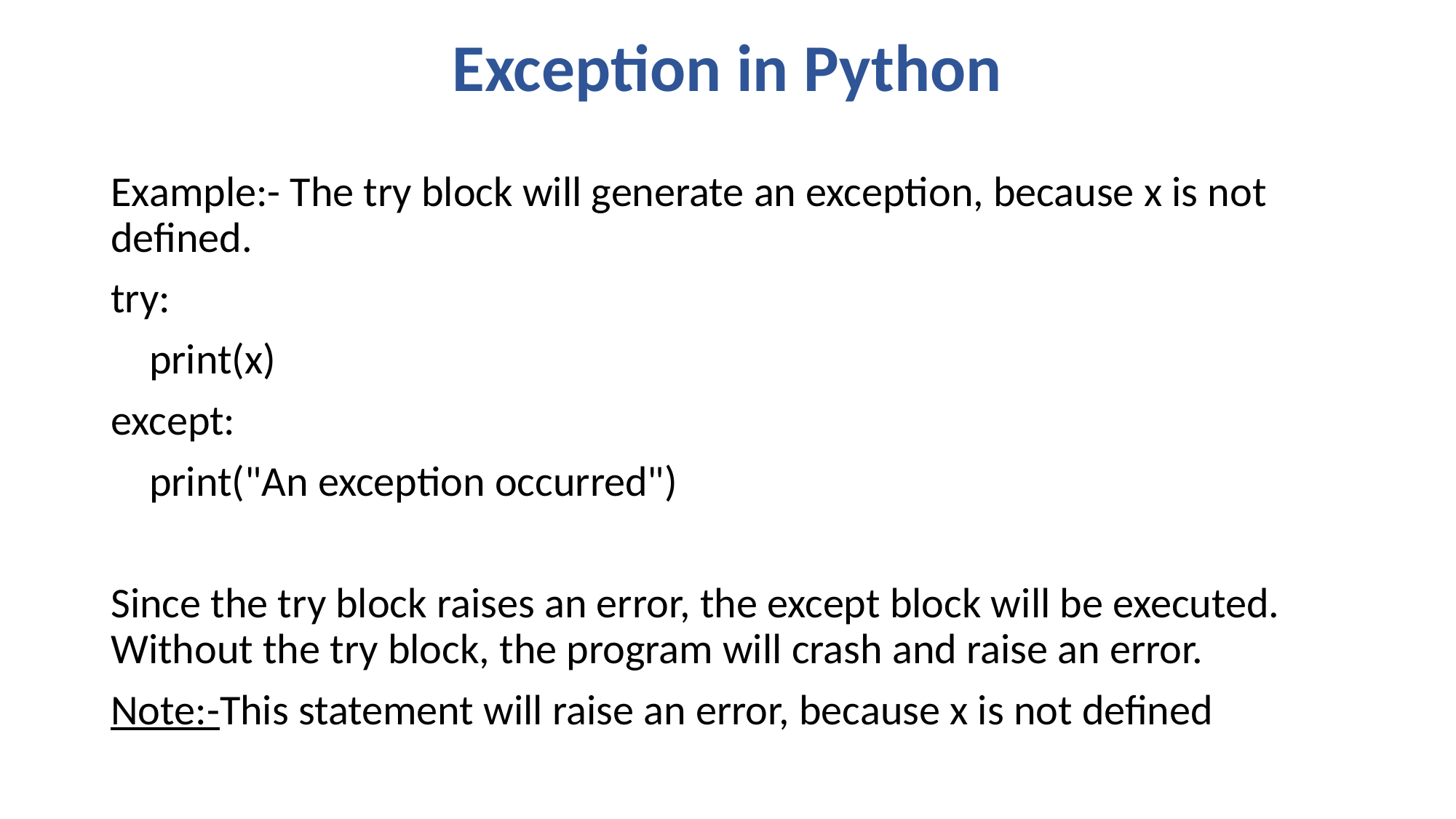

# Exception in Python
Example:- The try block will generate an exception, because x is not defined.
try:
    print(x)
except:
    print("An exception occurred")

Since the try block raises an error, the except block will be executed. Without the try block, the program will crash and raise an error.
Note:-This statement will raise an error, because x is not defined